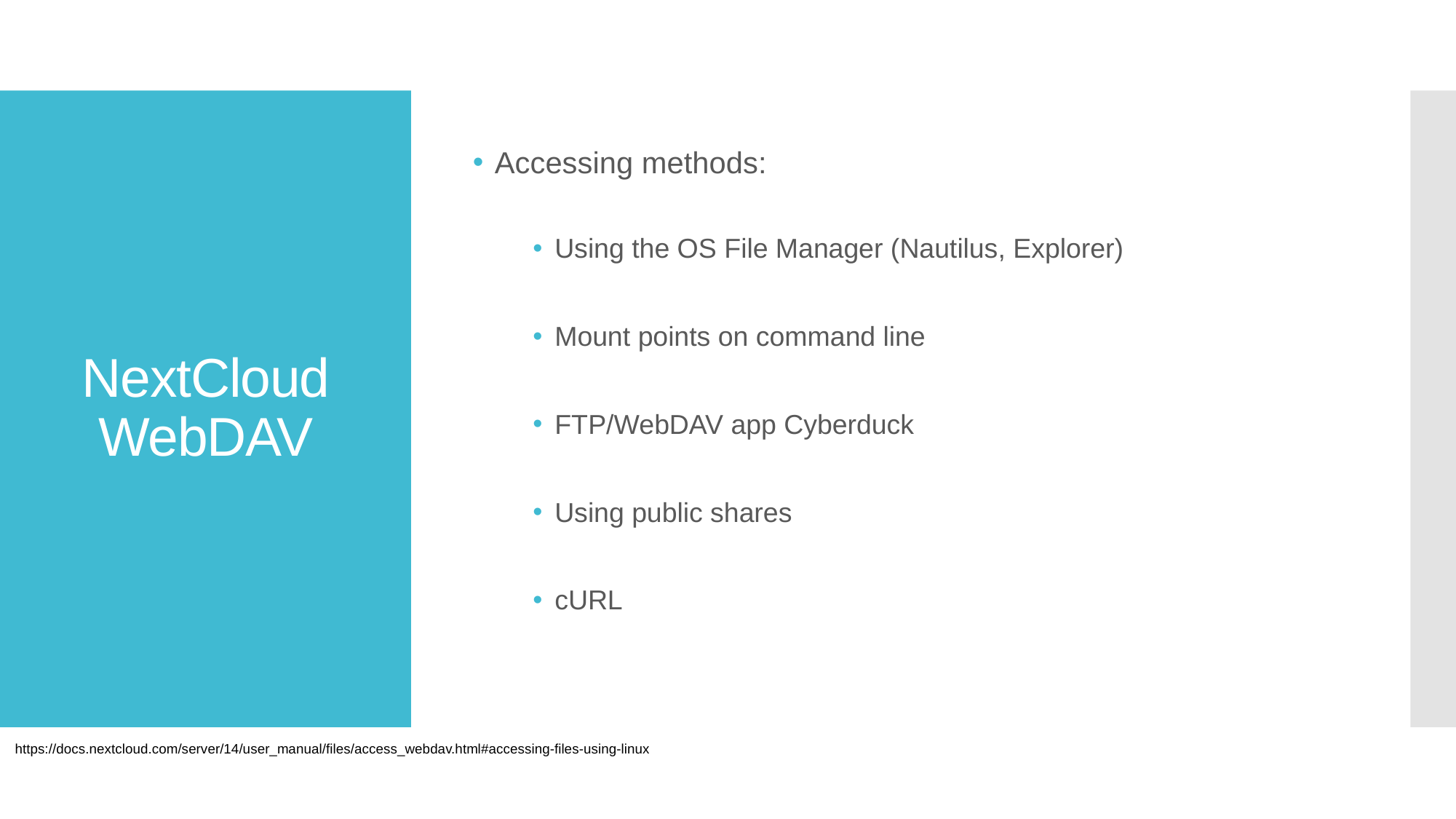

Accessing methods:

Using the OS File Manager (Nautilus, Explorer)

Mount points on command line

FTP/WebDAV app Cyberduck

Using public shares

cURL

# NextCloud WebDAV
https://docs.nextcloud.com/server/14/user_manual/files/access_webdav.html#accessing-files-using-linux